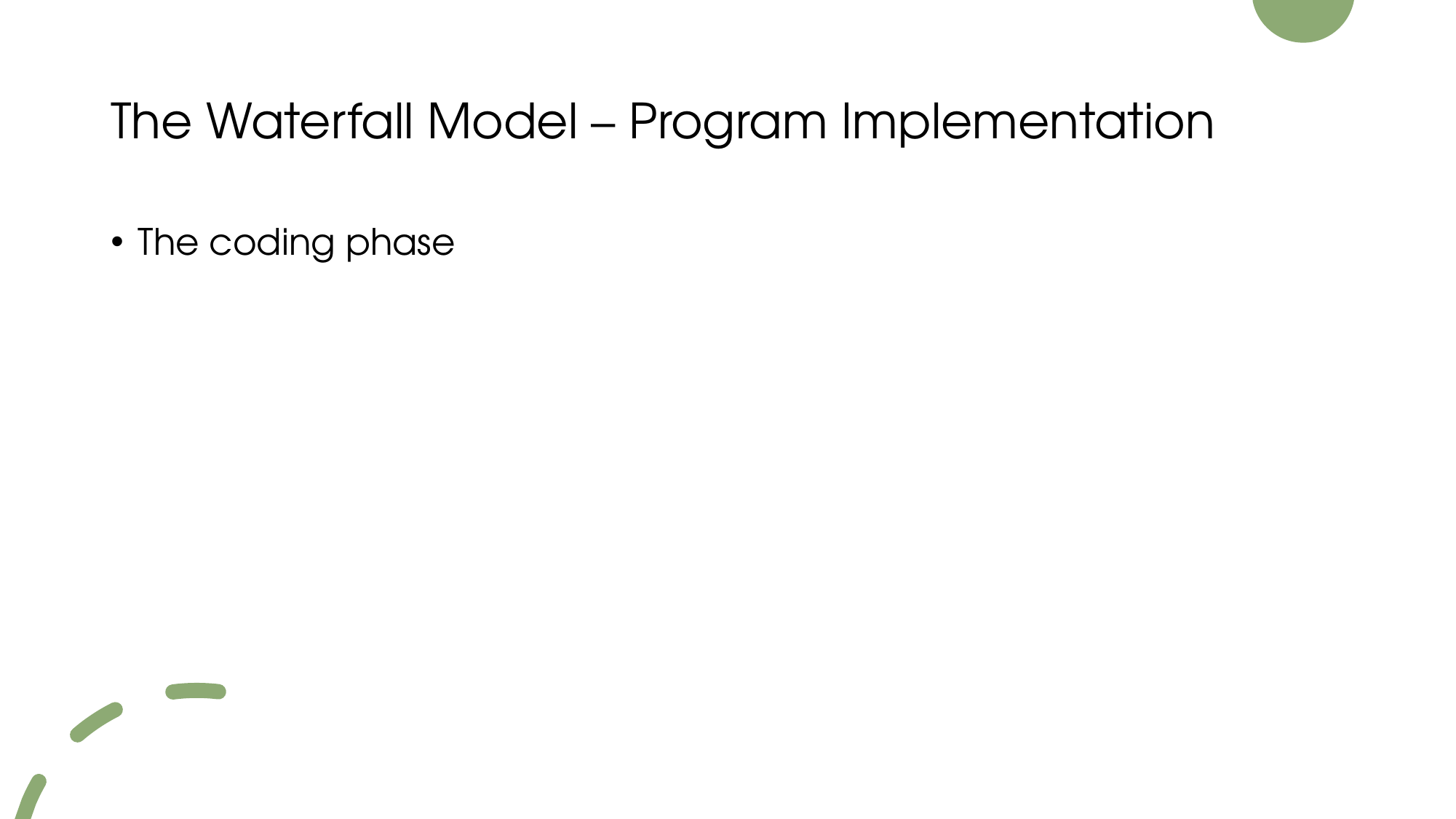

# The Waterfall Model – Program Implementation
The coding phase